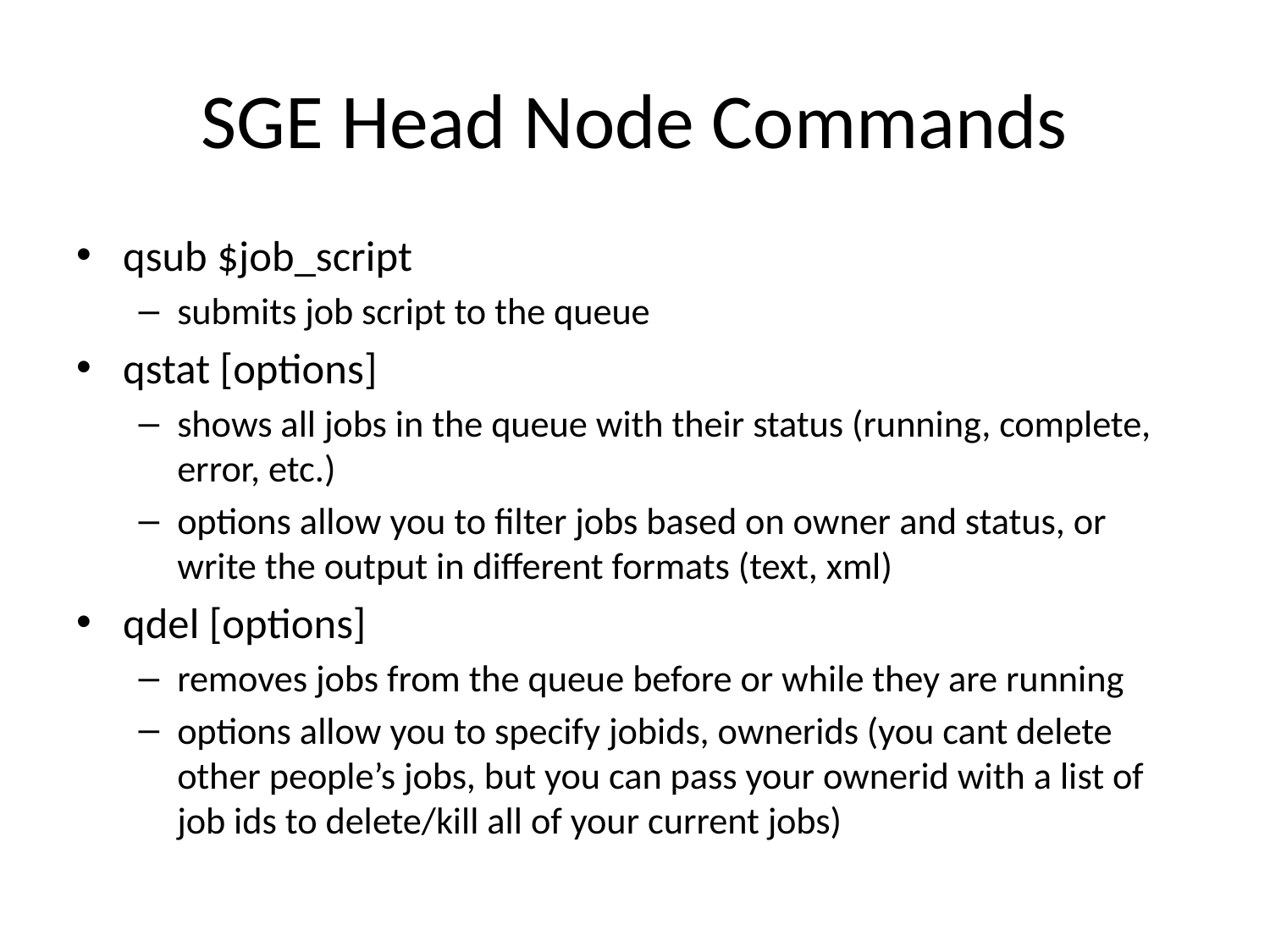

# SGE Head Node Commands
qsub $job_script
submits job script to the queue
qstat [options]
shows all jobs in the queue with their status (running, complete, error, etc.)
options allow you to filter jobs based on owner and status, or write the output in different formats (text, xml)
qdel [options]
removes jobs from the queue before or while they are running
options allow you to specify jobids, ownerids (you cant delete other people’s jobs, but you can pass your ownerid with a list of job ids to delete/kill all of your current jobs)